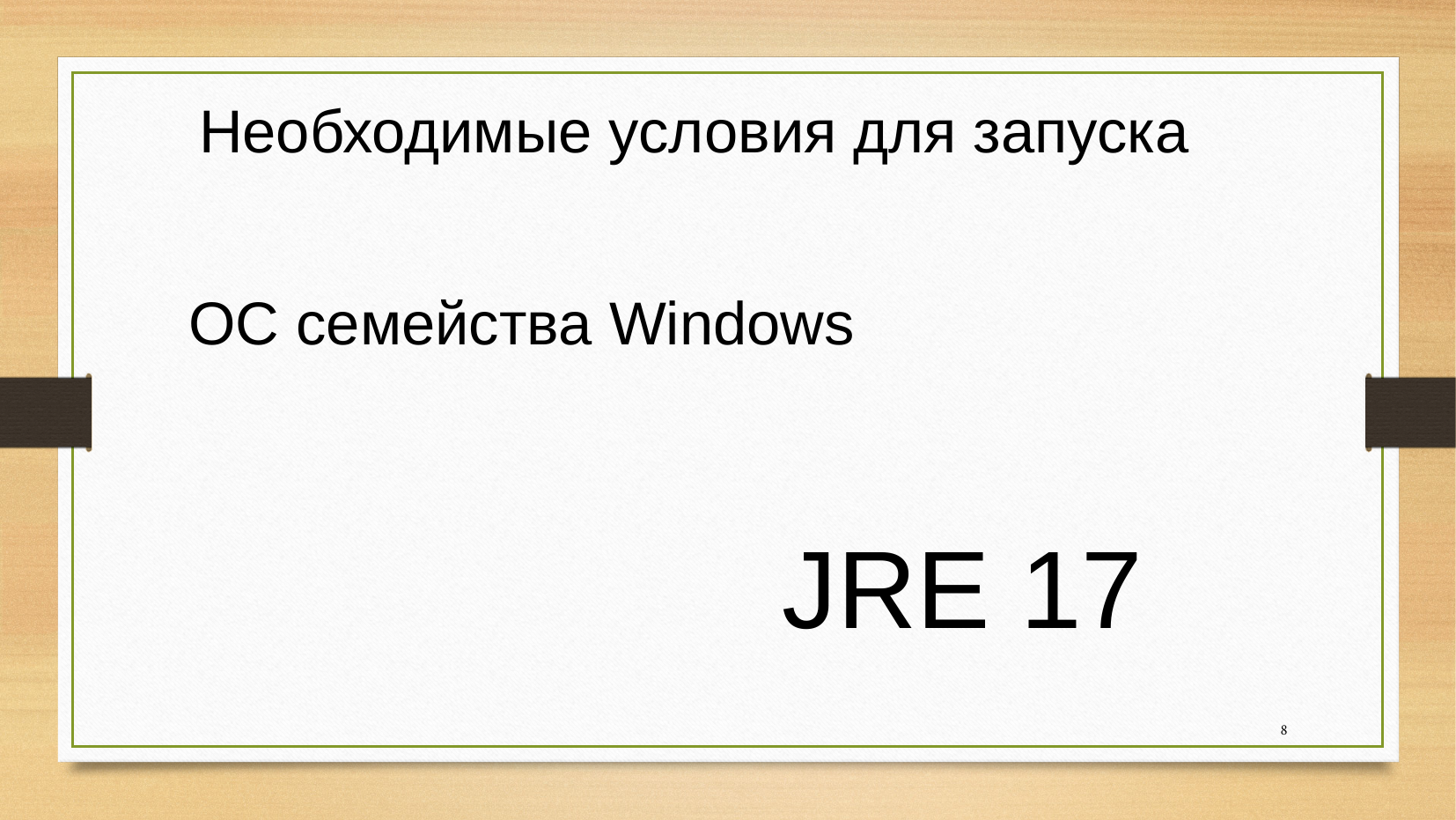

# Необходимые условия для запуска
ОС семейства Windows
JRE 17
8